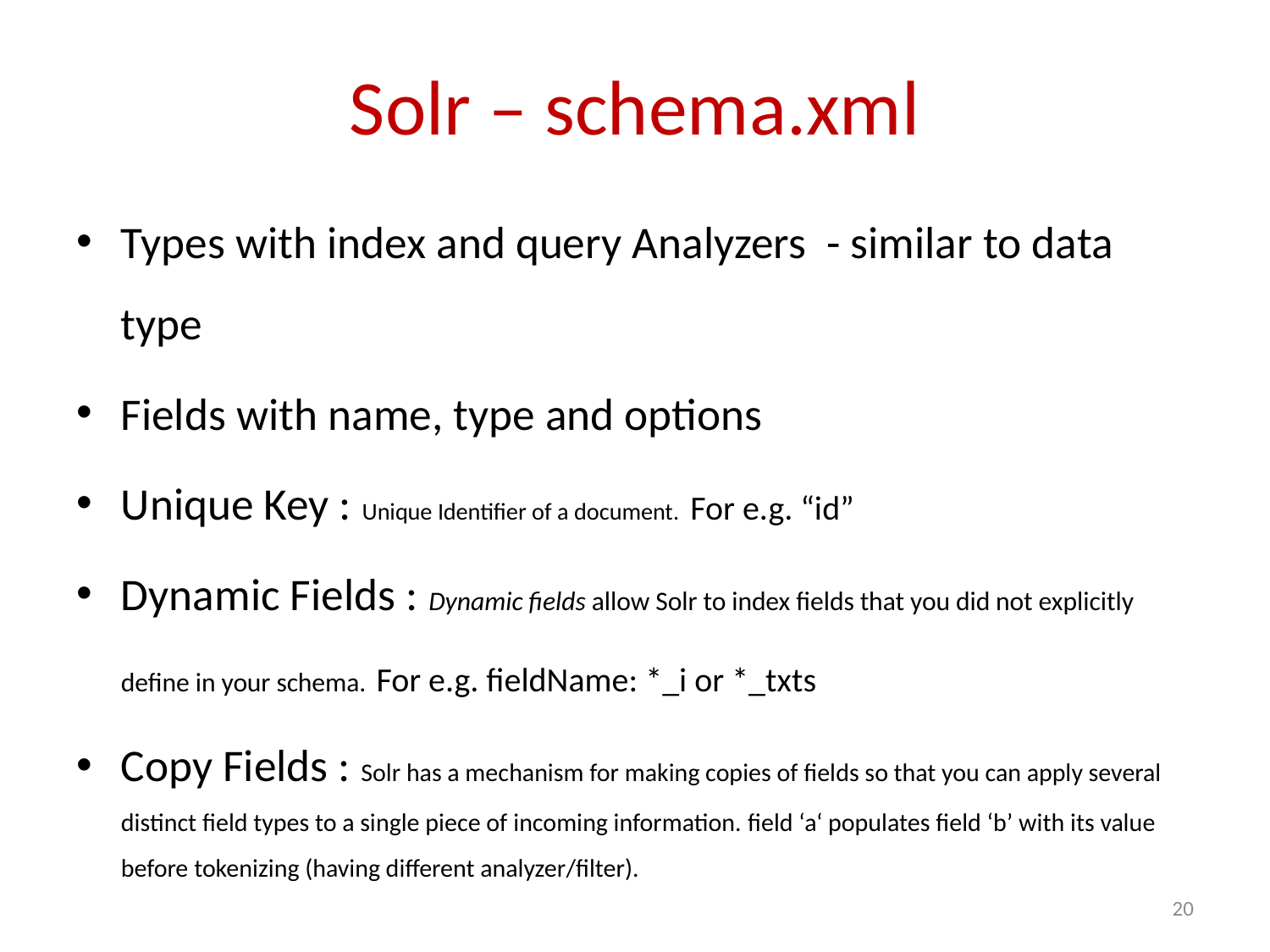

# Solr – schema.xml
Types with index and query Analyzers  - similar to data type
Fields with name, type and options
Unique Key : Unique Identifier of a document.  For e.g. “id”
Dynamic Fields : Dynamic fields allow Solr to index fields that you did not explicitly define in your schema. For e.g. fieldName: *_i or *_txts
Copy Fields : Solr has a mechanism for making copies of fields so that you can apply several distinct field types to a single piece of incoming information. field ‘a‘ populates field ‘b’ with its value before tokenizing (having different analyzer/filter).
20